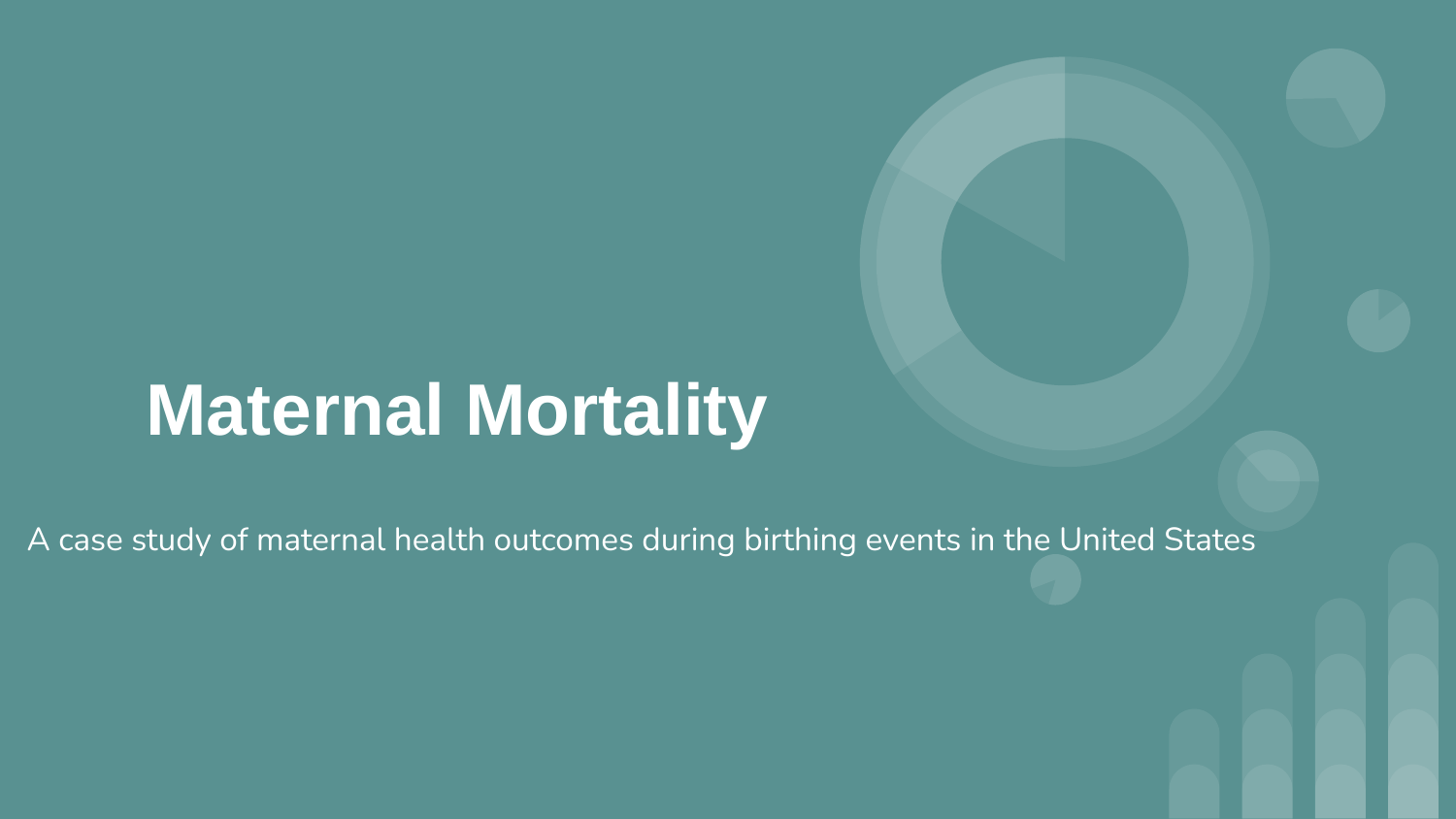

# Maternal Mortality
A case study of maternal health outcomes during birthing events in the United States